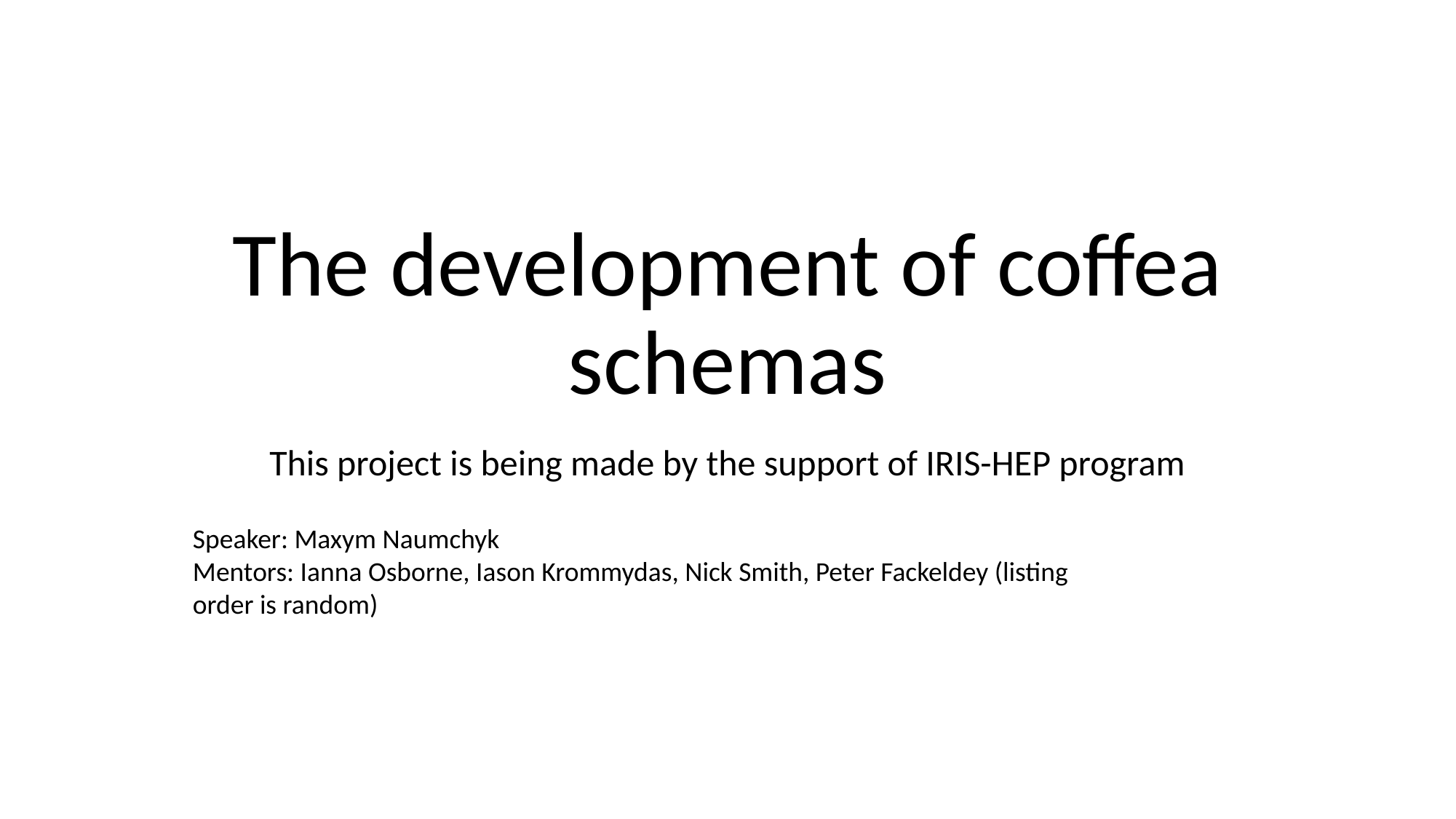

# The development of coffea schemas
This project is being made by the support of IRIS-HEP program
Speaker: Maxym Naumchyk
Mentors: Ianna Osborne, Iason Krommydas, Nick Smith, Peter Fackeldey (listing order is random)